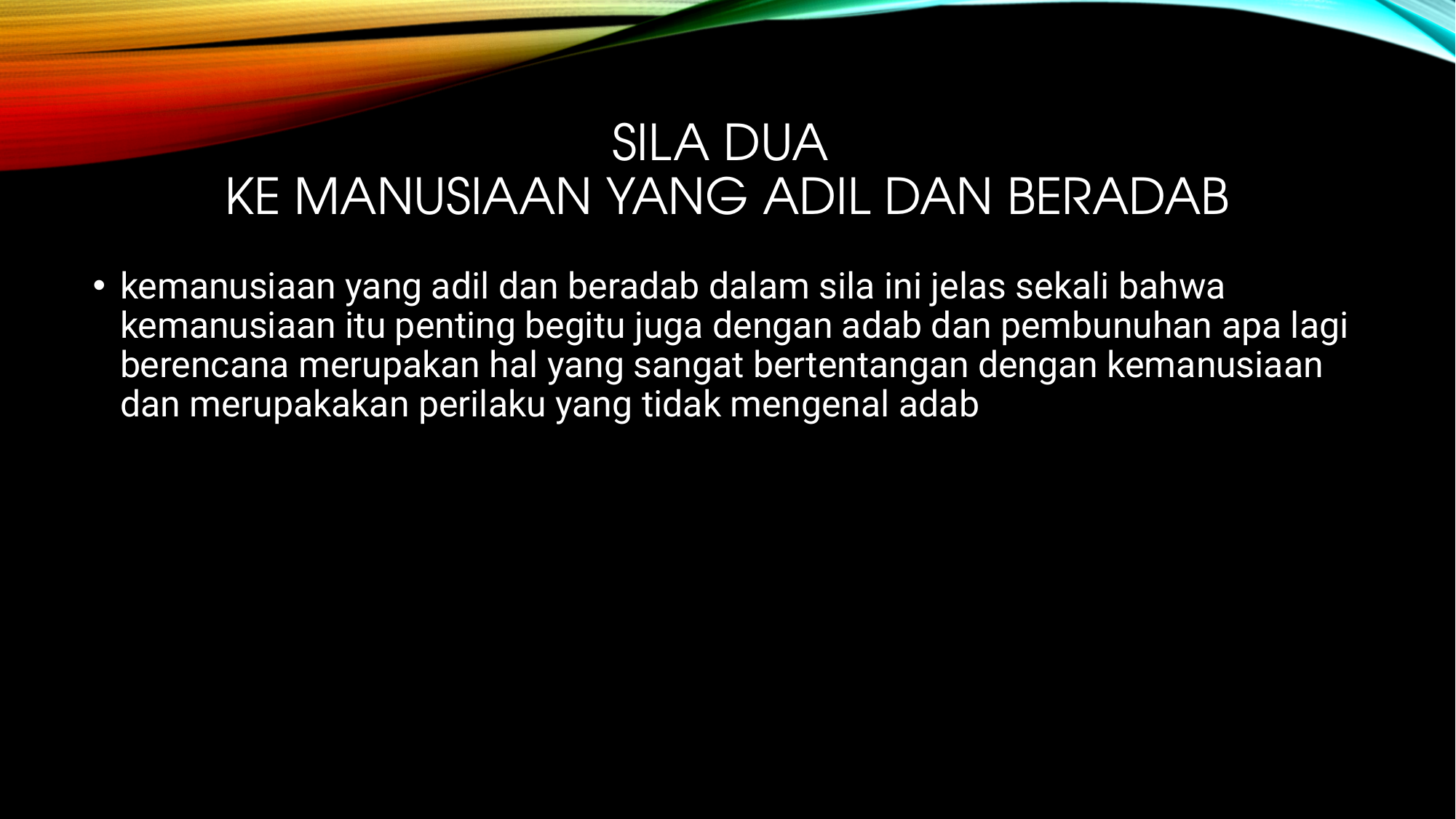

# Sila dua ke manusiaan yang adil dan beradab
kemanusiaan yang adil dan beradab dalam sila ini jelas sekali bahwa kemanusiaan itu penting begitu juga dengan adab dan pembunuhan apa lagi berencana merupakan hal yang sangat bertentangan dengan kemanusiaan dan merupakakan perilaku yang tidak mengenal adab